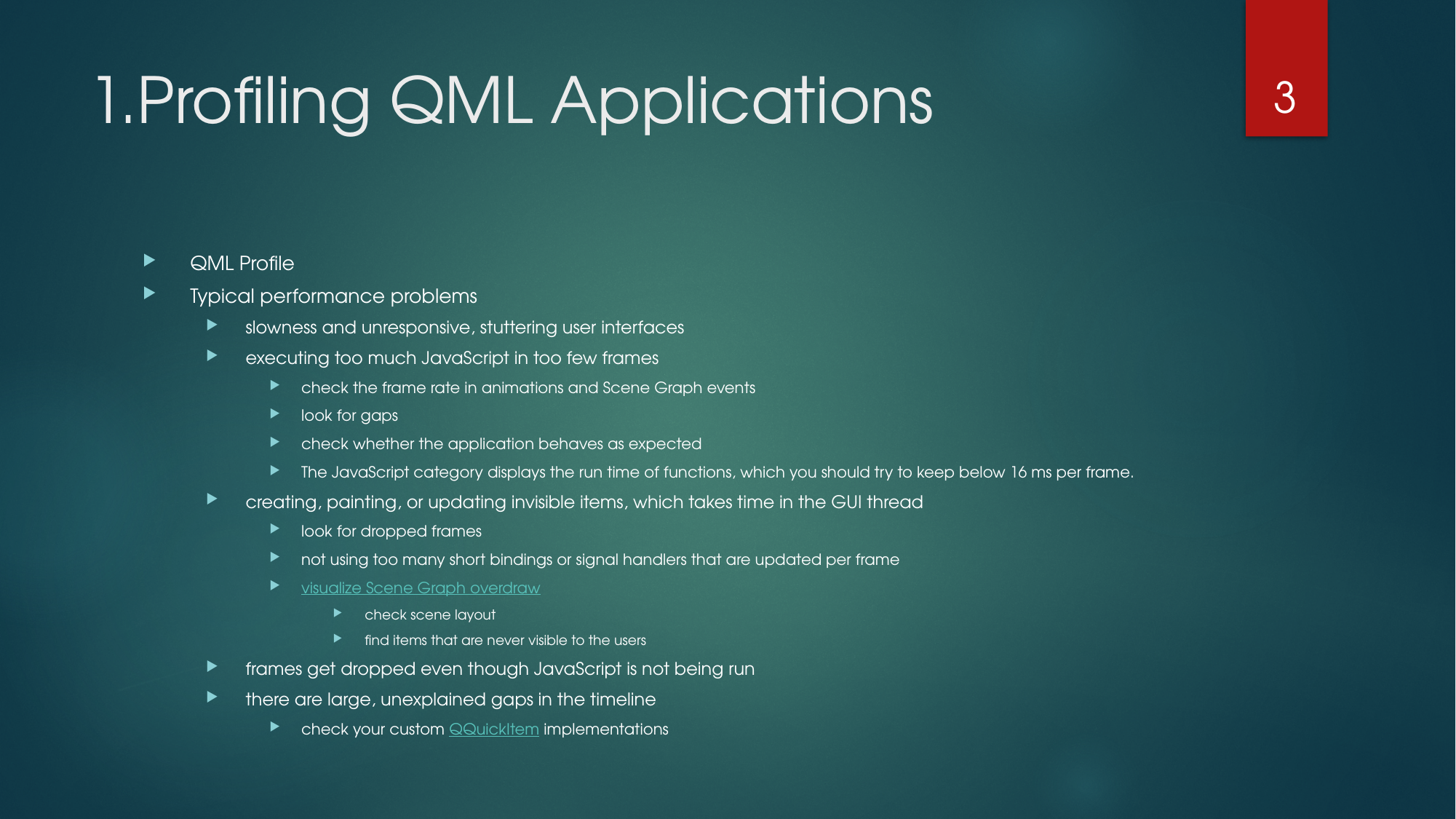

3
# 1.Profiling QML Applications
QML Profile
Typical performance problems
slowness and unresponsive, stuttering user interfaces
executing too much JavaScript in too few frames
check the frame rate in animations and Scene Graph events
look for gaps
check whether the application behaves as expected
The JavaScript category displays the run time of functions, which you should try to keep below 16 ms per frame.
creating, painting, or updating invisible items, which takes time in the GUI thread
look for dropped frames
not using too many short bindings or signal handlers that are updated per frame
visualize Scene Graph overdraw
check scene layout
find items that are never visible to the users
frames get dropped even though JavaScript is not being run
there are large, unexplained gaps in the timeline
check your custom QQuickItem implementations